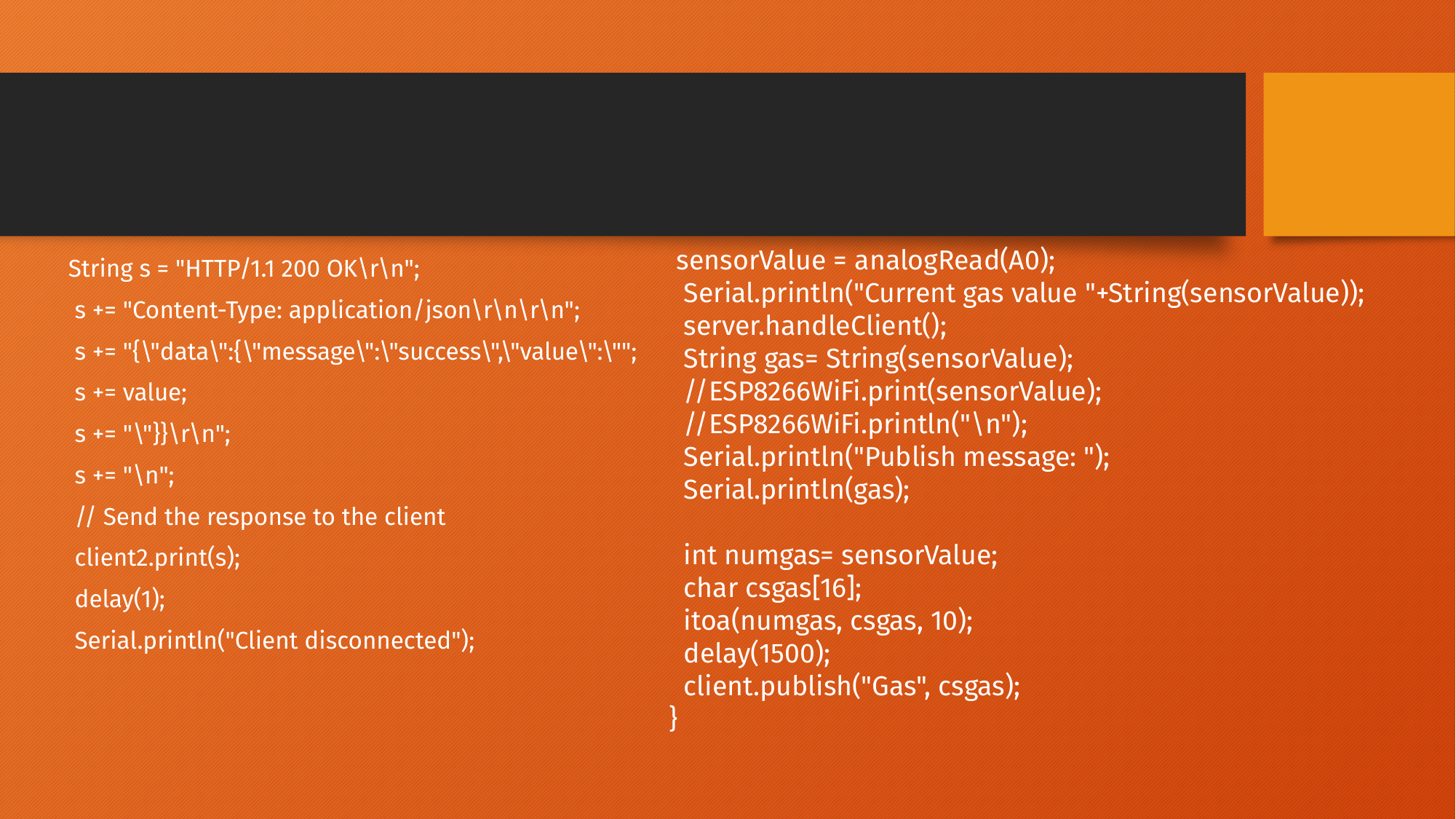

#
 sensorValue = analogRead(A0);
  Serial.println("Current gas value "+String(sensorValue));
  server.handleClient();
  String gas= String(sensorValue);
  //ESP8266WiFi.print(sensorValue);
  //ESP8266WiFi.println("\n");
  Serial.println("Publish message: ");
  Serial.println(gas);

  int numgas= sensorValue;
  char csgas[16];
  itoa(numgas, csgas, 10);
  delay(1500);
  client.publish("Gas", csgas);
}
 String s = "HTTP/1.1 200 OK\r\n";
  s += "Content-Type: application/json\r\n\r\n";
  s += "{\"data\":{\"message\":\"success\",\"value\":\"";
  s += value;
  s += "\"}}\r\n";
  s += "\n";
  // Send the response to the client
  client2.print(s);
  delay(1);
  Serial.println("Client disconnected");